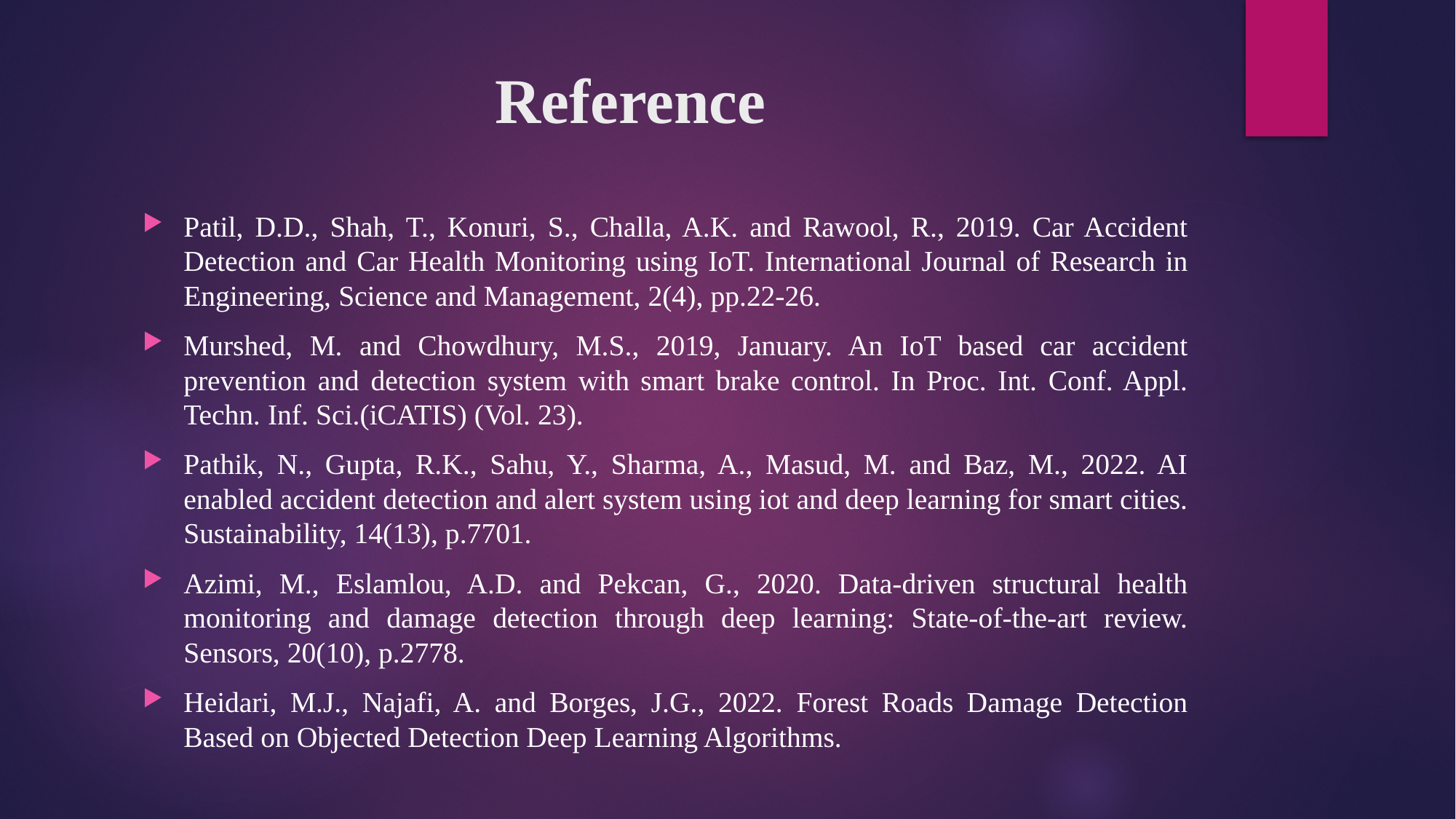

# Reference
Patil, D.D., Shah, T., Konuri, S., Challa, A.K. and Rawool, R., 2019. Car Accident Detection and Car Health Monitoring using IoT. International Journal of Research in Engineering, Science and Management, 2(4), pp.22-26.
Murshed, M. and Chowdhury, M.S., 2019, January. An IoT based car accident prevention and detection system with smart brake control. In Proc. Int. Conf. Appl. Techn. Inf. Sci.(iCATIS) (Vol. 23).
Pathik, N., Gupta, R.K., Sahu, Y., Sharma, A., Masud, M. and Baz, M., 2022. AI enabled accident detection and alert system using iot and deep learning for smart cities. Sustainability, 14(13), p.7701.
Azimi, M., Eslamlou, A.D. and Pekcan, G., 2020. Data-driven structural health monitoring and damage detection through deep learning: State-of-the-art review. Sensors, 20(10), p.2778.
Heidari, M.J., Najafi, A. and Borges, J.G., 2022. Forest Roads Damage Detection Based on Objected Detection Deep Learning Algorithms.